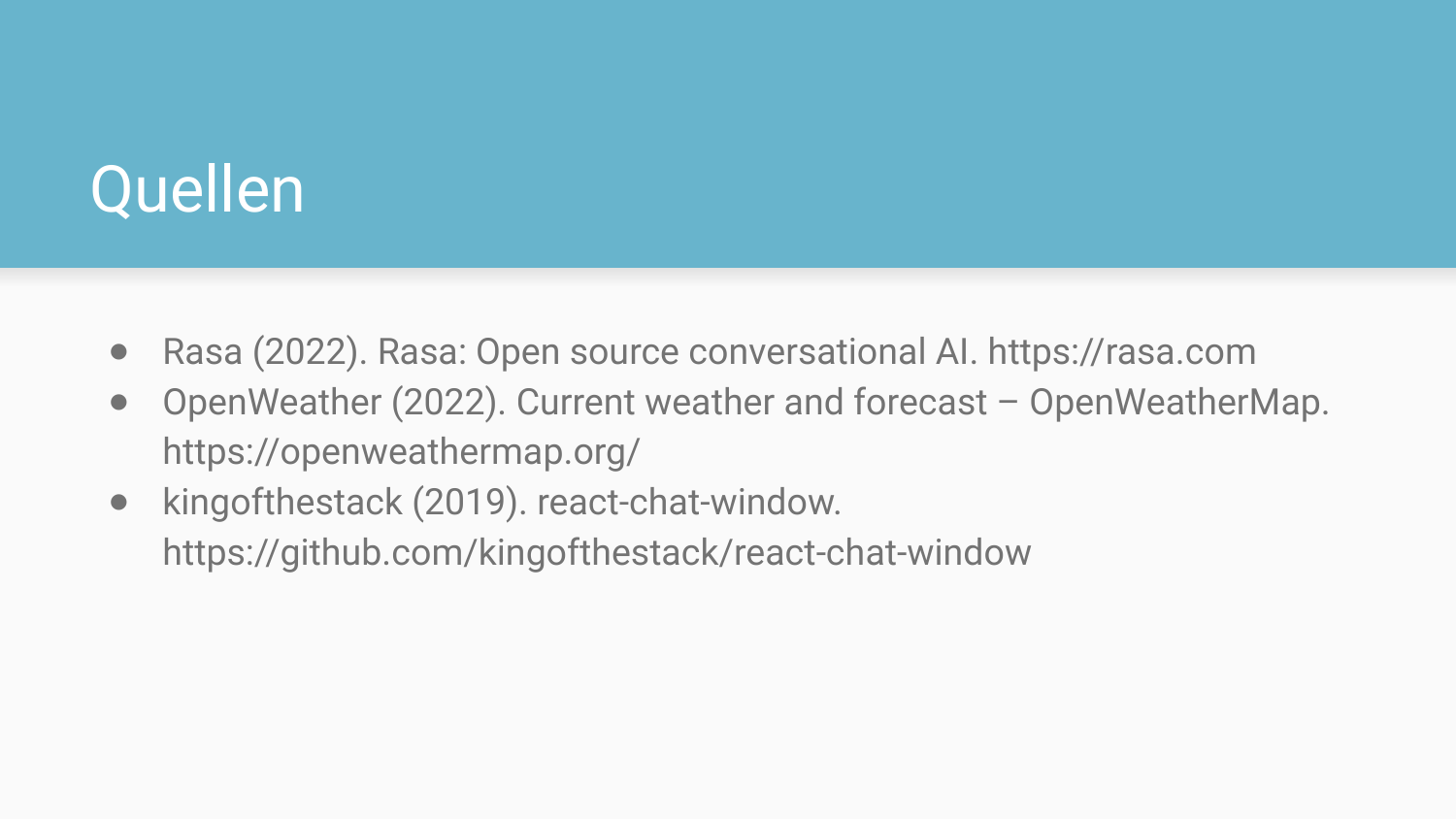

# Quellen
Rasa (2022). Rasa: Open source conversational AI. https://rasa.com
OpenWeather (2022). Current weather and forecast – OpenWeatherMap. https://openweathermap.org/
kingofthestack (2019). react-chat-window. https://github.com/kingofthestack/react-chat-window